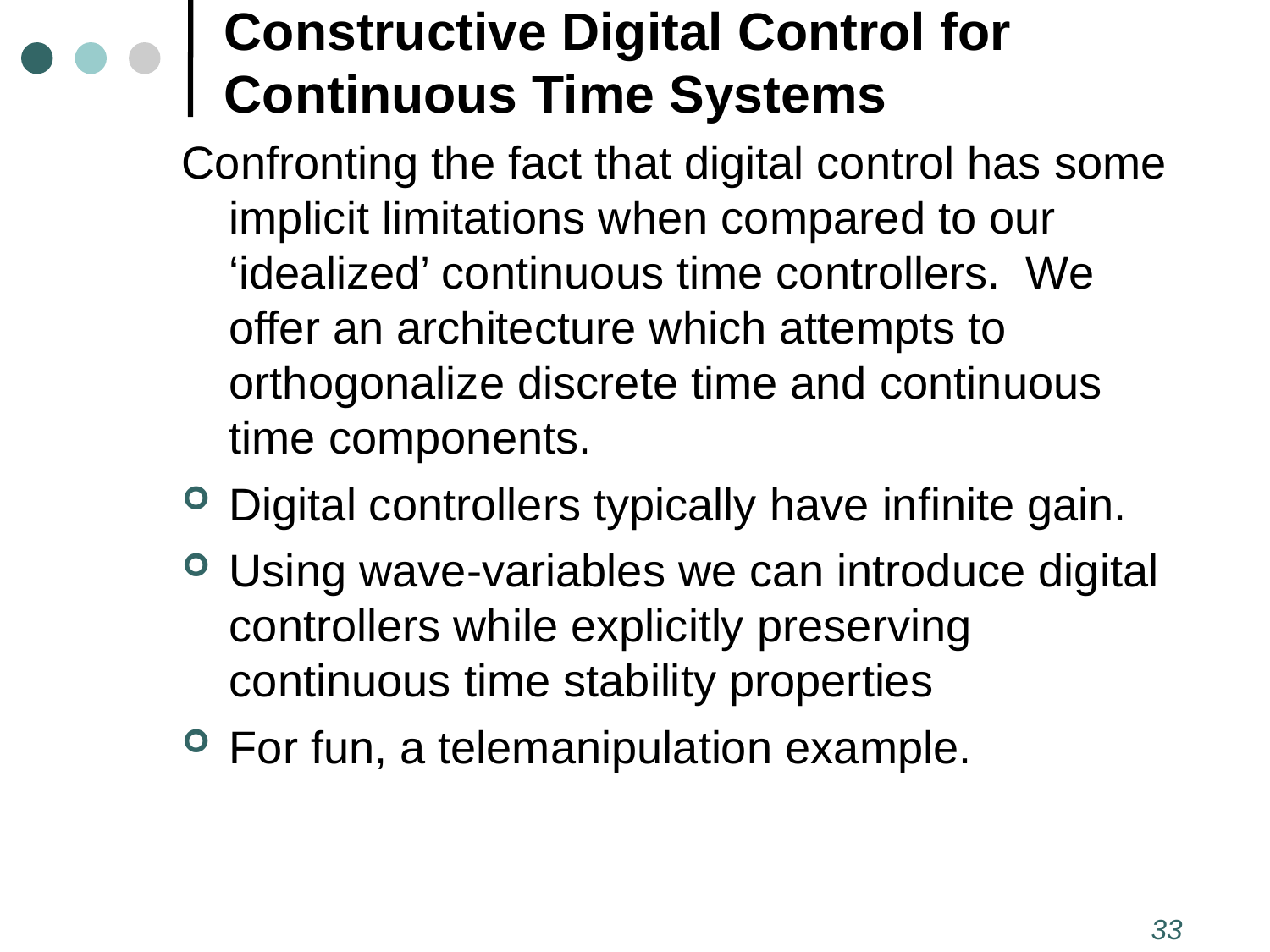

# Constructive Digital Control for Continuous Time Systems
Confronting the fact that digital control has some implicit limitations when compared to our ‘idealized’ continuous time controllers.  We offer an architecture which attempts to orthogonalize discrete time and continuous time components.
Digital controllers typically have infinite gain.
Using wave-variables we can introduce digital controllers while explicitly preserving continuous time stability properties
For fun, a telemanipulation example.